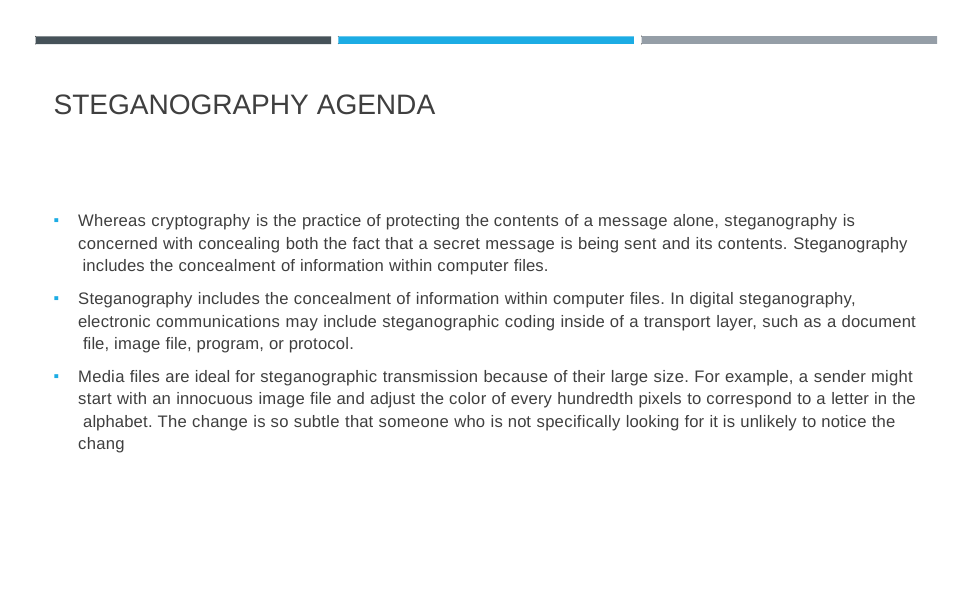

# STEGANOGRAPHY AGENDA
Whereas cryptography is the practice of protecting the contents of a message alone, steganography is  concerned with concealing both the fact that a secret message is being sent and its contents. Steganography  includes the concealment of information within computer files.
Steganography includes the concealment of information within computer files. In digital steganography,  electronic communications may include steganographic coding inside of a transport layer, such as a document  file, image file, program, or protocol.
Media files are ideal for steganographic transmission because of their large size. For example, a sender might  start with an innocuous image file and adjust the color of every hundredth pixels to correspond to a letter in the  alphabet. The change is so subtle that someone who is not specifically looking for it is unlikely to notice the  chang